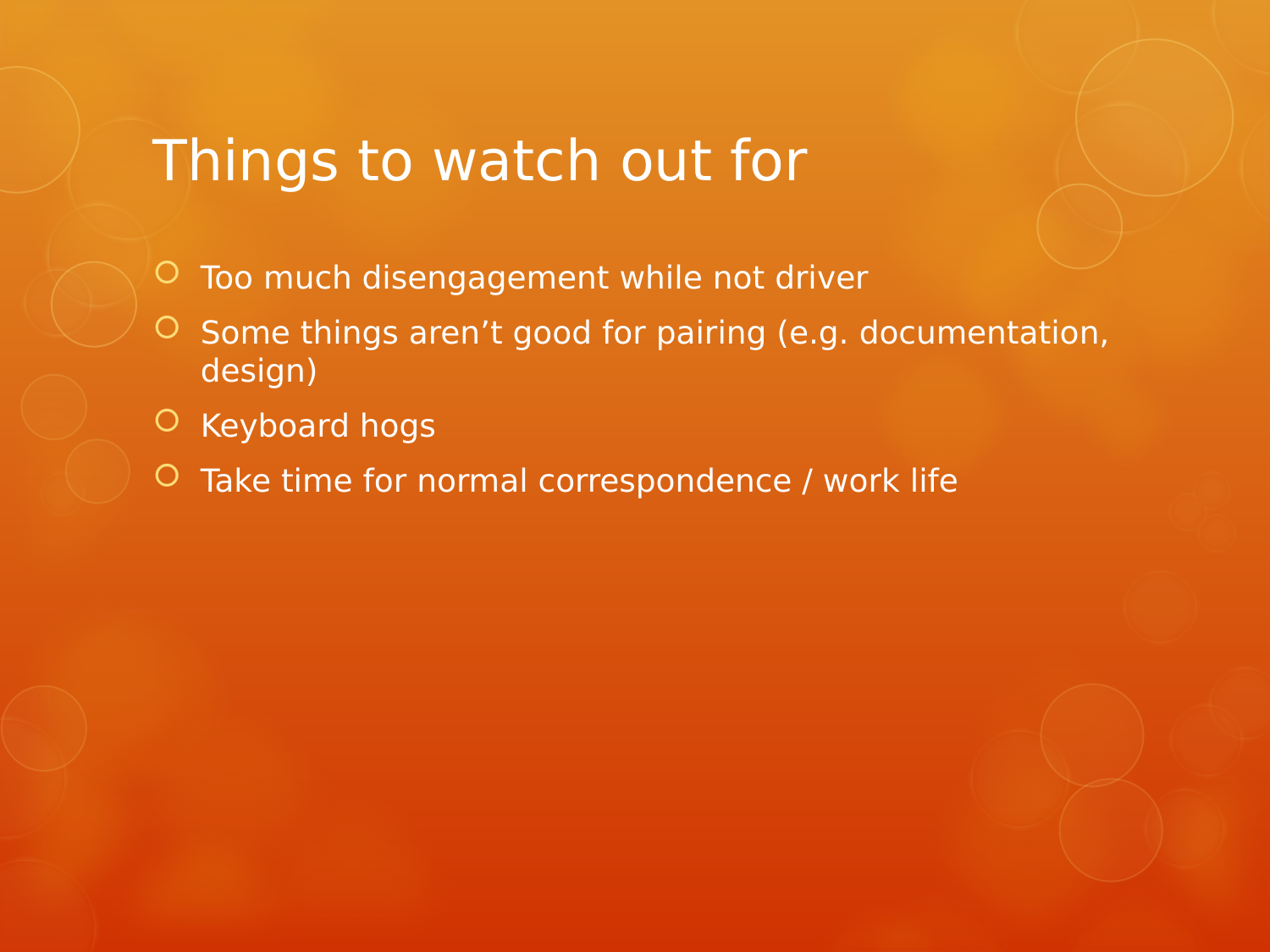

# Things to watch out for
Too much disengagement while not driver
Some things aren’t good for pairing (e.g. documentation, design)
Keyboard hogs
Take time for normal correspondence / work life